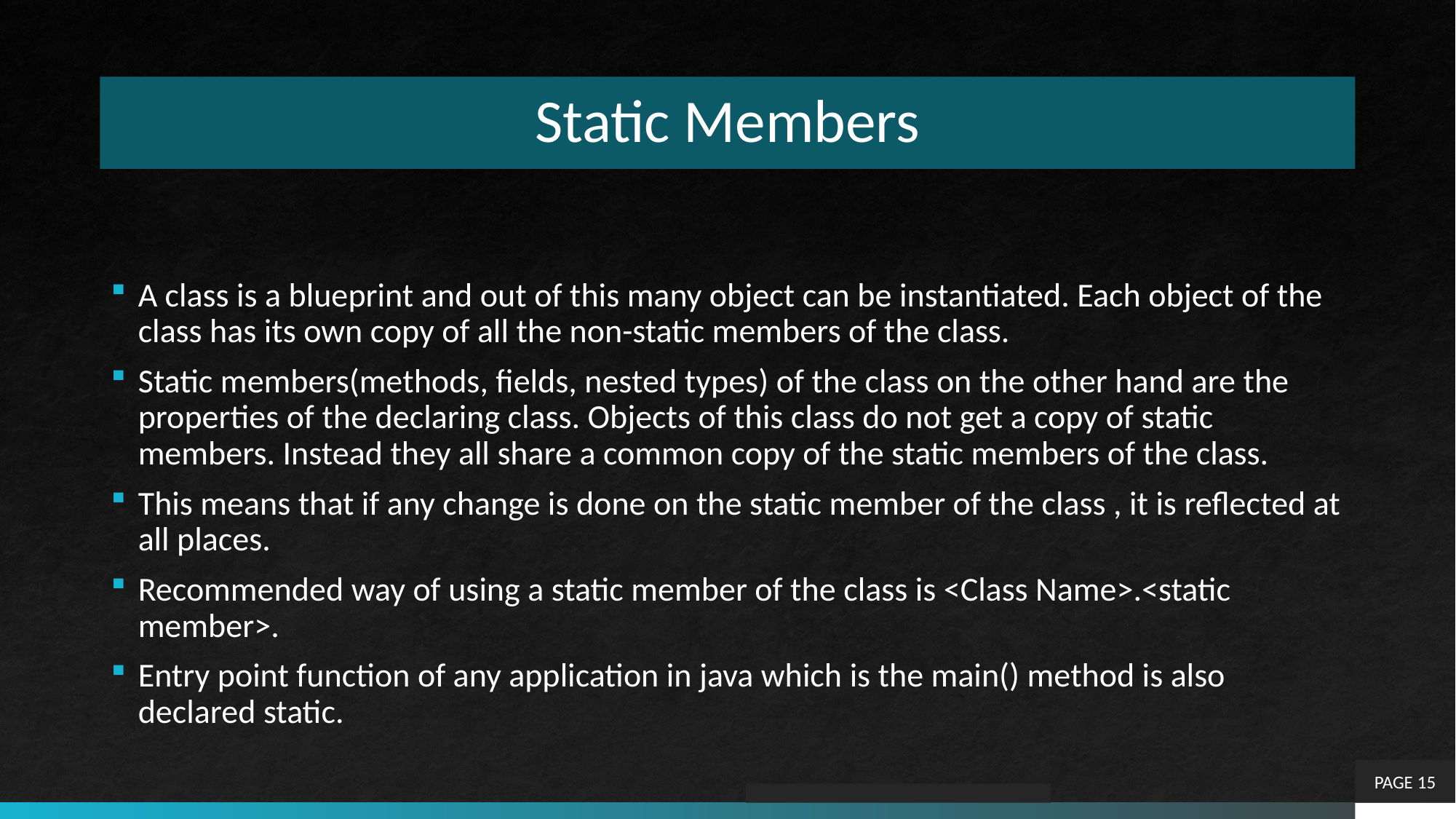

# Static Members

A class is a blueprint and out of this many object can be instantiated. Each object of the class has its own copy of all the non-static members of the class.
Static members(methods, fields, nested types) of the class on the other hand are the properties of the declaring class. Objects of this class do not get a copy of static members. Instead they all share a common copy of the static members of the class.
This means that if any change is done on the static member of the class , it is reflected at all places.
Recommended way of using a static member of the class is <Class Name>.<static member>.
Entry point function of any application in java which is the main() method is also declared static.
PAGE 15